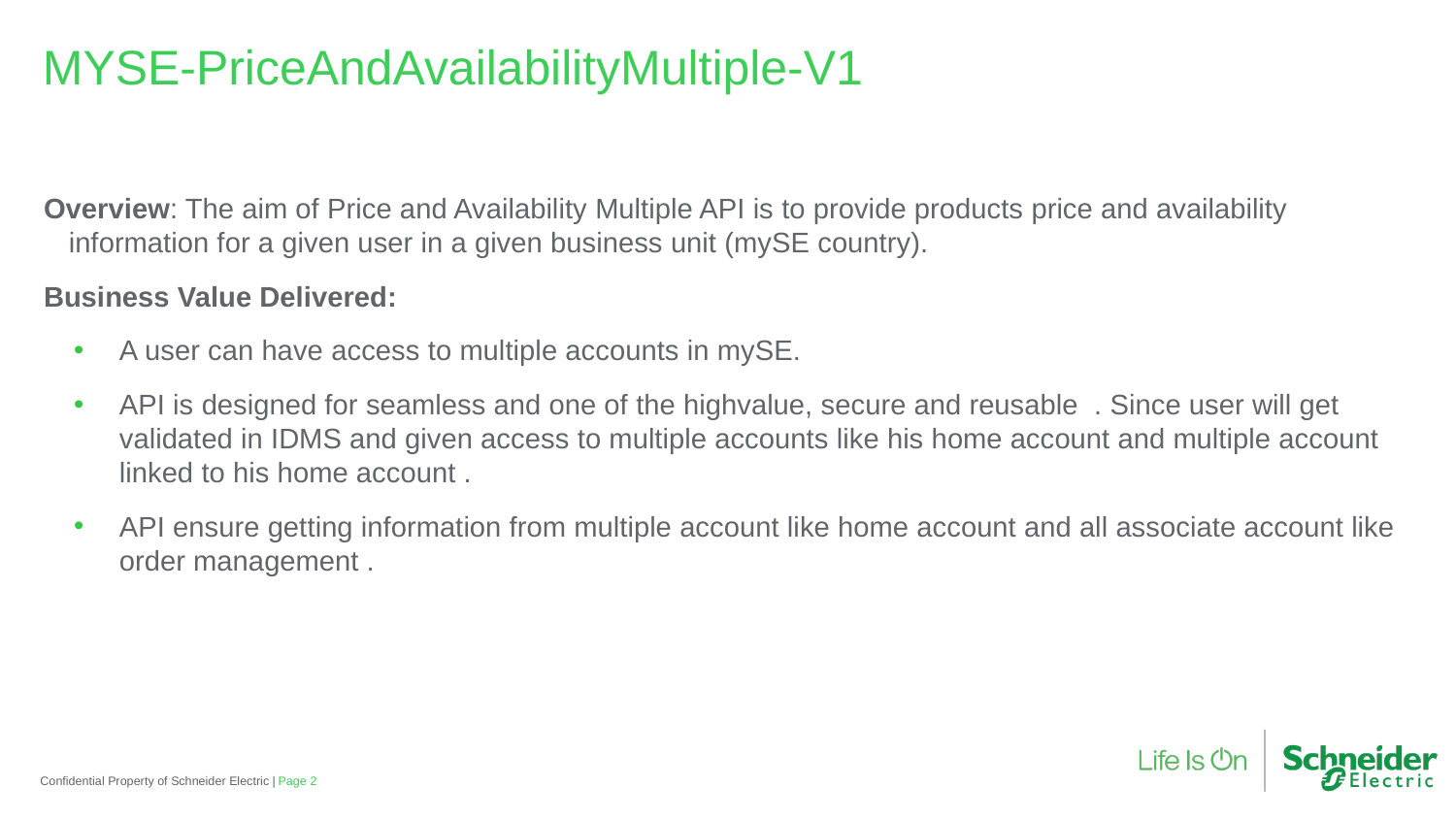

MYSE-PriceAndAvailabilityMultiple-V1
Overview: The aim of Price and Availability Multiple API is to provide products price and availability information for a given user in a given business unit (mySE country).
Business Value Delivered:
A user can have access to multiple accounts in mySE.
API is designed for seamless and one of the highvalue, secure and reusable  . Since user will get validated in IDMS and given access to multiple accounts like his home account and multiple account linked to his home account .
API ensure getting information from multiple account like home account and all associate account like order management .
Confidential Property of Schneider Electric |
Page 2